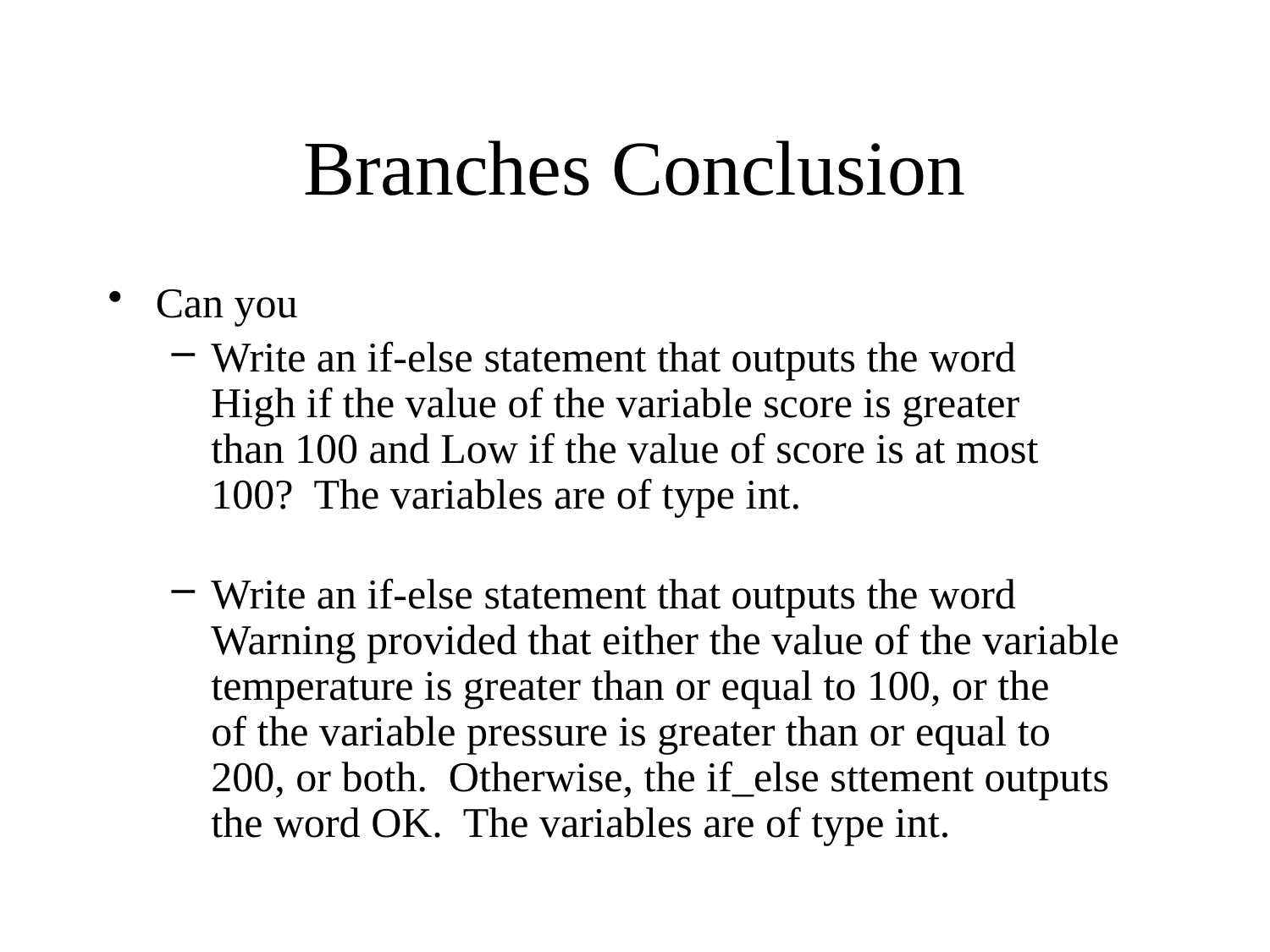

# Branches Conclusion
Can you
Write an if-else statement that outputs the word
High if the value of the variable score is greater
than 100 and Low if the value of score is at most
100?  The variables are of type int.
Write an if-else statement that outputs the word
Warning provided that either the value of the variable
temperature is greater than or equal to 100, or the
of the variable pressure is greater than or equal to
200, or both.  Otherwise, the if_else sttement outputs
the word OK.  The variables are of type int.